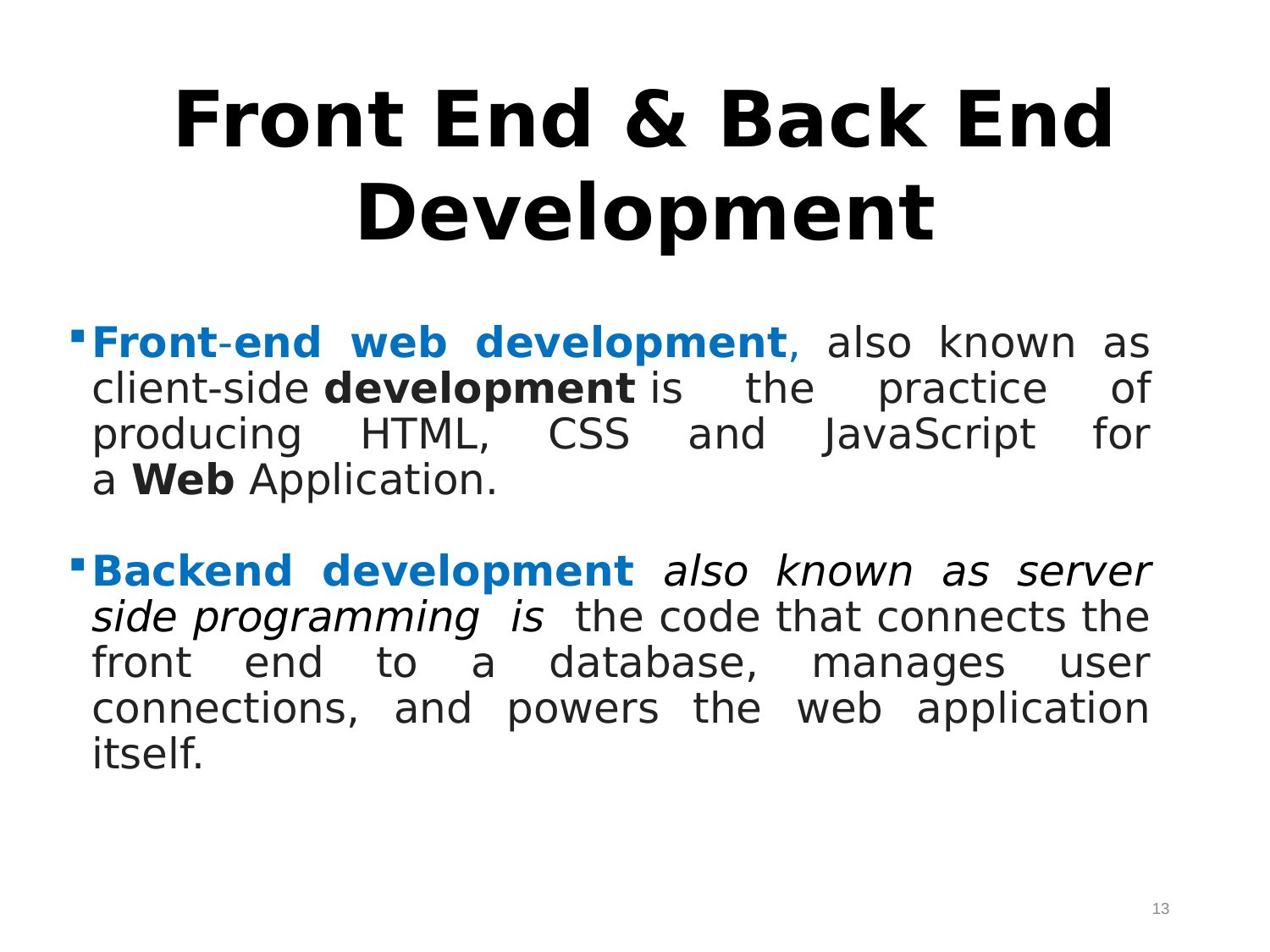

Front End & Back End Development

Front-end web development, also known as client-side development is the practice of producing HTML, CSS and JavaScript for a Web Application.

Backend development also known as server side programming  is  the code that connects the front end to a database, manages user connections, and powers the web application itself.
13